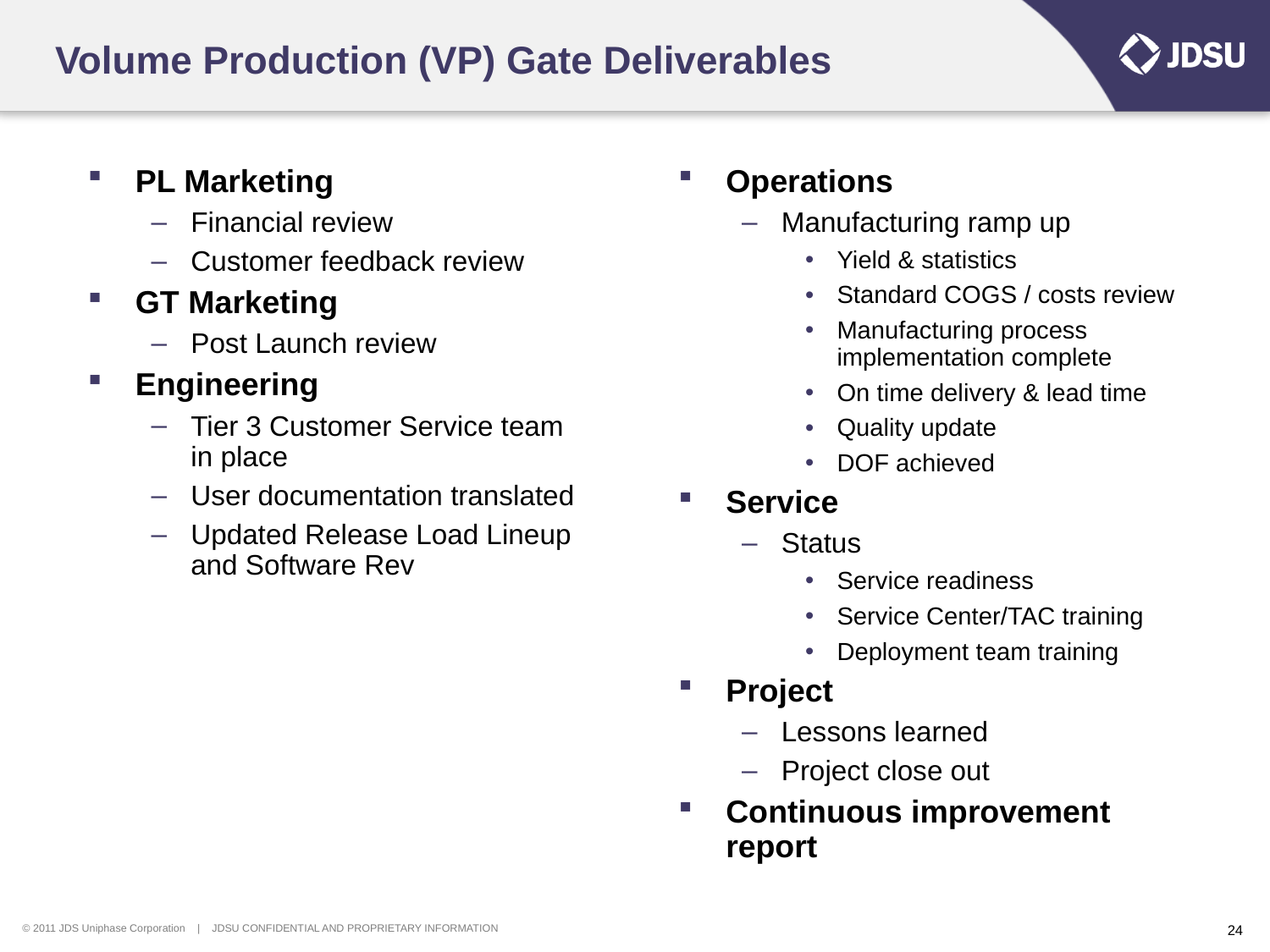

# Volume Production (VP) Gate Deliverables
PL Marketing
Financial review
Customer feedback review
GT Marketing
Post Launch review
Engineering
Tier 3 Customer Service team in place
User documentation translated
Updated Release Load Lineup and Software Rev
Operations
Manufacturing ramp up
Yield & statistics
Standard COGS / costs review
Manufacturing process implementation complete
On time delivery & lead time
Quality update
DOF achieved
Service
Status
Service readiness
Service Center/TAC training
Deployment team training
Project
Lessons learned
Project close out
Continuous improvement report